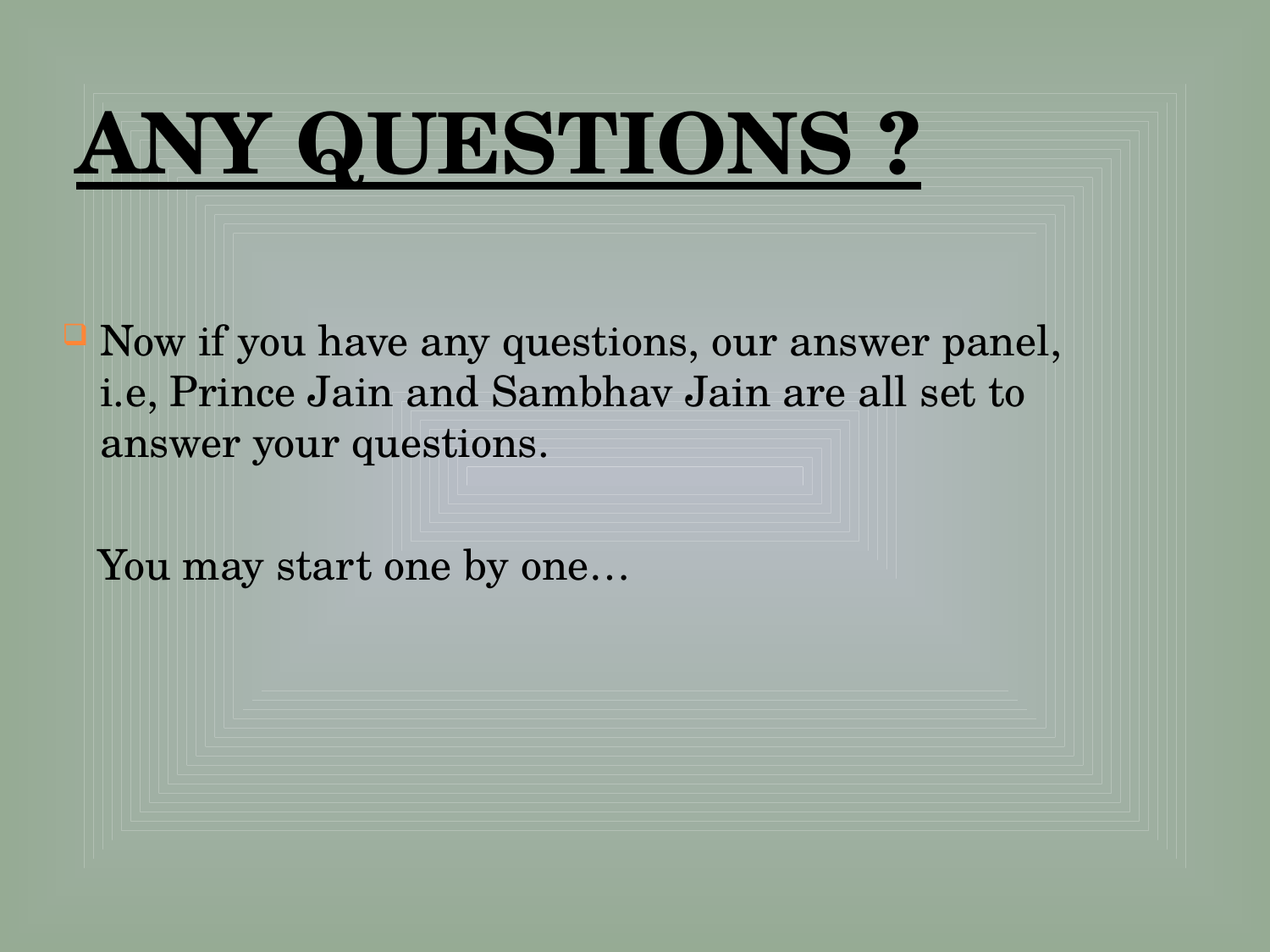

# Any Questions ?
Now if you have any questions, our answer panel, i.e, Prince Jain and Sambhav Jain are all set to answer your questions.

   You may start one by one…